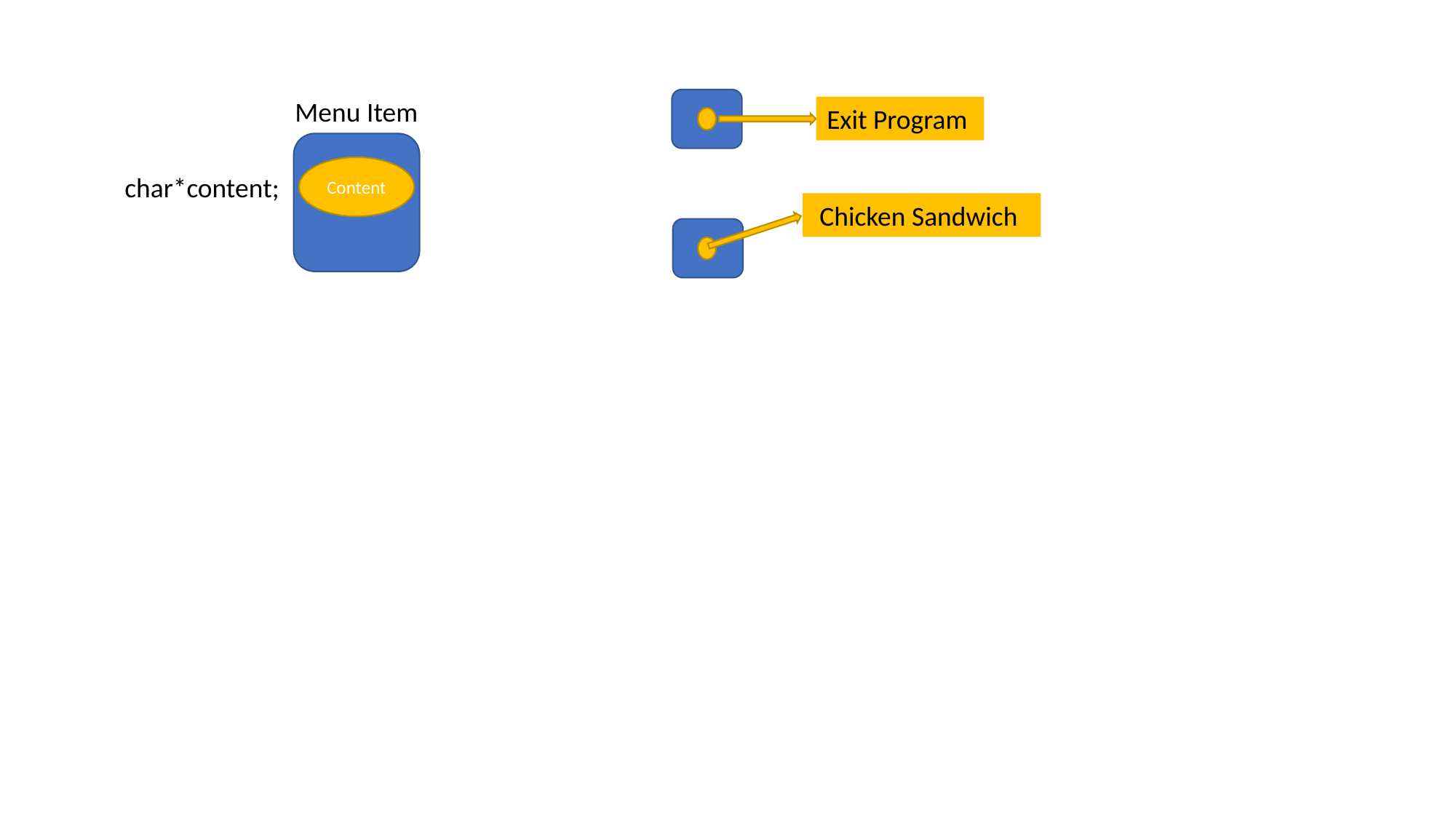

Menu Item

Exit Program

Content
char*content;
 Chicken Sandwich